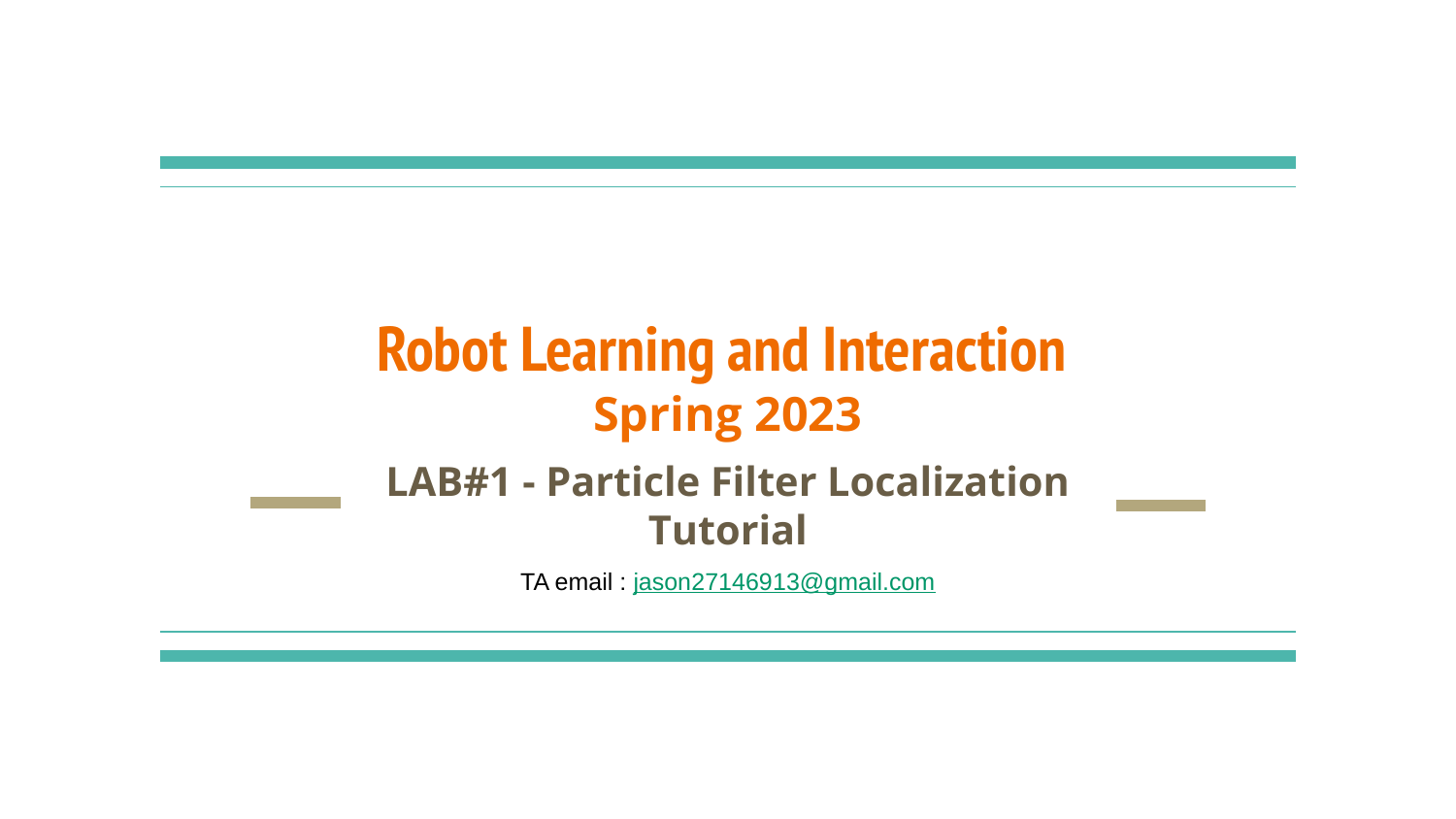

# Robot Learning and Interaction
Spring 2023
LAB#1 - Particle Filter Localization Tutorial
TA email : jason27146913@gmail.com